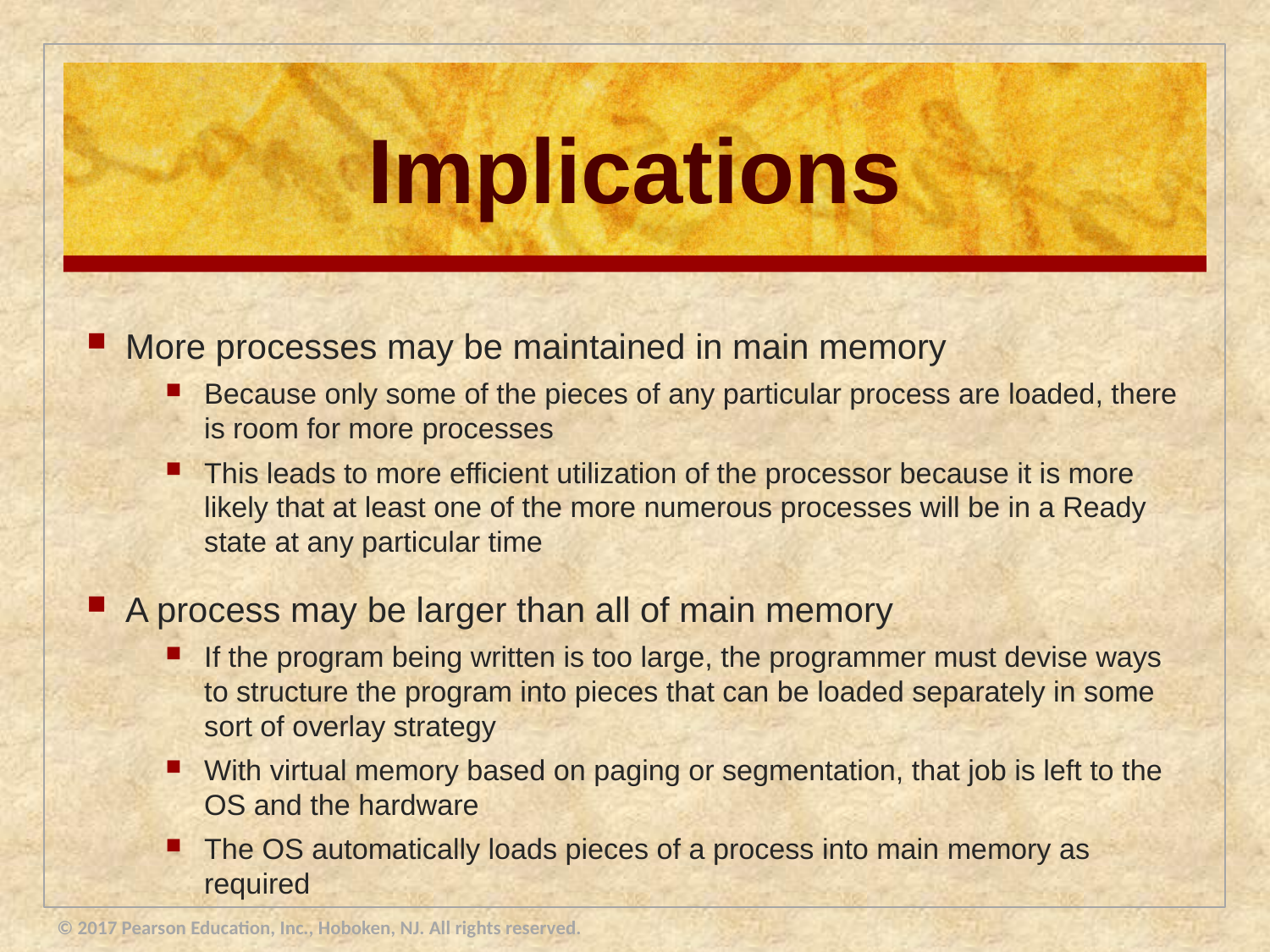

# Implications
More processes may be maintained in main memory
Because only some of the pieces of any particular process are loaded, there is room for more processes
This leads to more efficient utilization of the processor because it is more likely that at least one of the more numerous processes will be in a Ready state at any particular time
A process may be larger than all of main memory
If the program being written is too large, the programmer must devise ways to structure the program into pieces that can be loaded separately in some sort of overlay strategy
With virtual memory based on paging or segmentation, that job is left to the OS and the hardware
The OS automatically loads pieces of a process into main memory as required

© 2017 Pearson Education, Inc., Hoboken, NJ. All rights reserved.